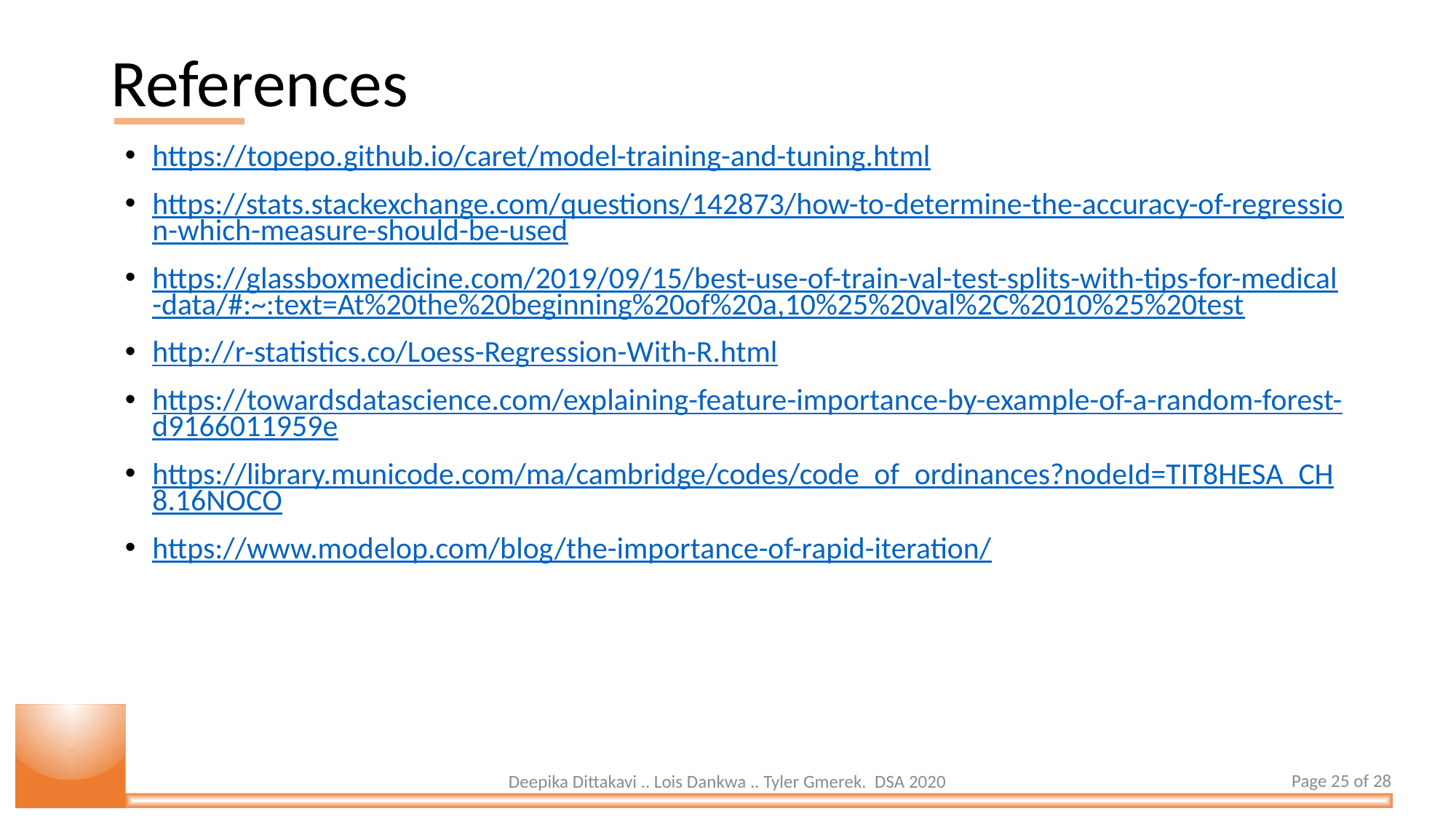

References
https://topepo.github.io/caret/model-training-and-tuning.html
https://stats.stackexchange.com/questions/142873/how-to-determine-the-accuracy-of-regression-which-measure-should-be-used
https://glassboxmedicine.com/2019/09/15/best-use-of-train-val-test-splits-with-tips-for-medical-data/#:~:text=At%20the%20beginning%20of%20a,10%25%20val%2C%2010%25%20test
http://r-statistics.co/Loess-Regression-With-R.html
https://towardsdatascience.com/explaining-feature-importance-by-example-of-a-random-forest-d9166011959e
https://library.municode.com/ma/cambridge/codes/code_of_ordinances?nodeId=TIT8HESA_CH8.16NOCO
https://www.modelop.com/blog/the-importance-of-rapid-iteration/

Page 25 of 28
Deepika Dittakavi .. Lois Dankwa .. Tyler Gmerek.  DSA 2020